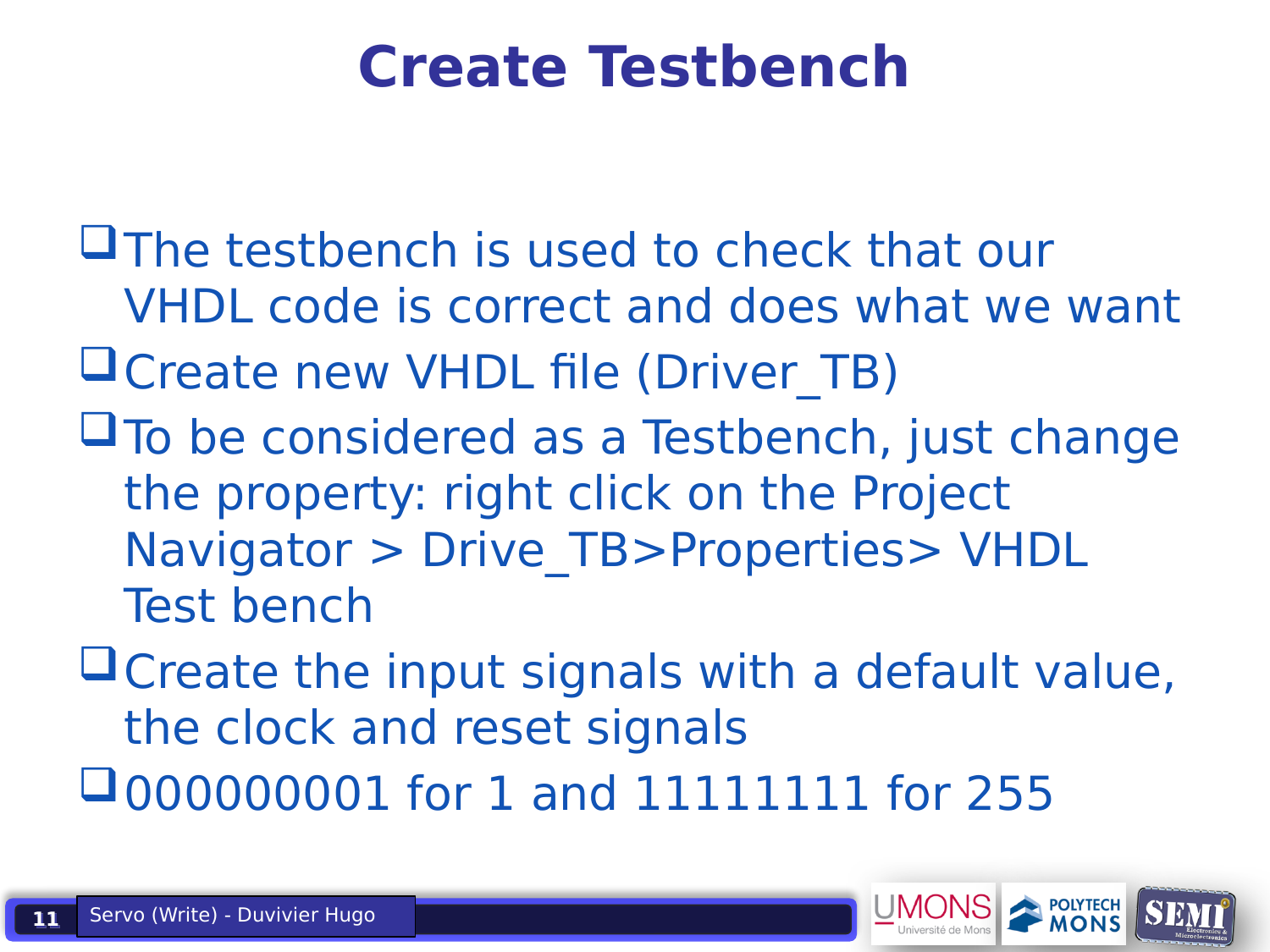

Servo (Write) - Duvivier Hugo
# Create Testbench
The testbench is used to check that our VHDL code is correct and does what we want
Create new VHDL file (Driver_TB)
To be considered as a Testbench, just change the property: right click on the Project Navigator > Drive_TB>Properties> VHDL Test bench
Create the input signals with a default value, the clock and reset signals
000000001 for 1 and 11111111 for 255
Servo (Write) - Duvivier Hugo
11